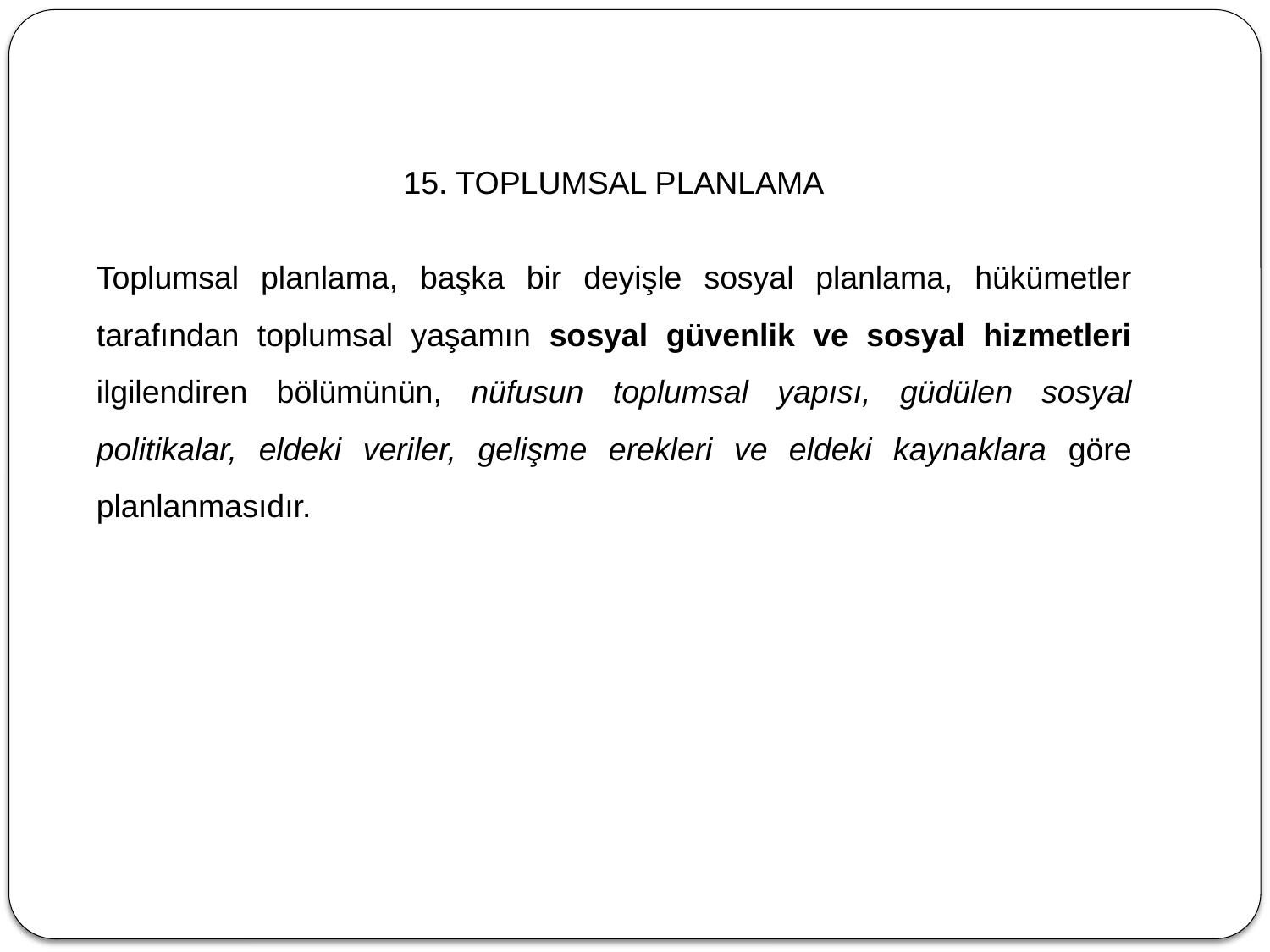

15. TOPLUMSAL PLANLAMA

Toplumsal planlama, başka bir deyişle sosyal planlama, hükümetler tarafından toplumsal yaşamın sosyal güvenlik ve sosyal hizmetleri ilgilendiren bölümünün, nüfusun toplumsal yapısı, güdülen sosyal politikalar, eldeki veriler, gelişme erekleri ve eldeki kaynaklara göre planlanmasıdır.